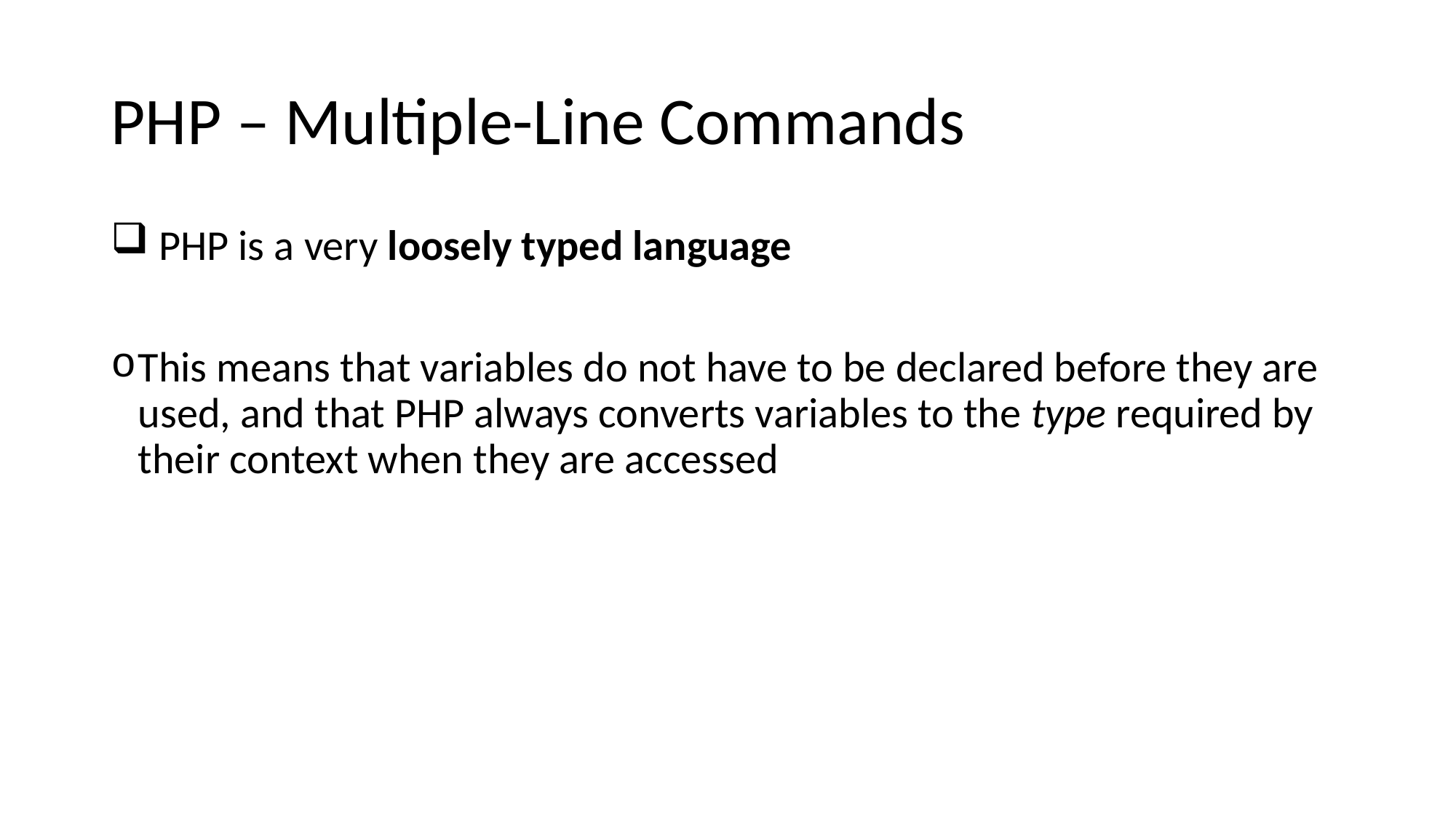

# PHP – Multiple-Line Commands
 PHP is a very loosely typed language

This means that variables do not have to be declared before they are used, and that PHP always converts variables to the type required by their context when they are accessed